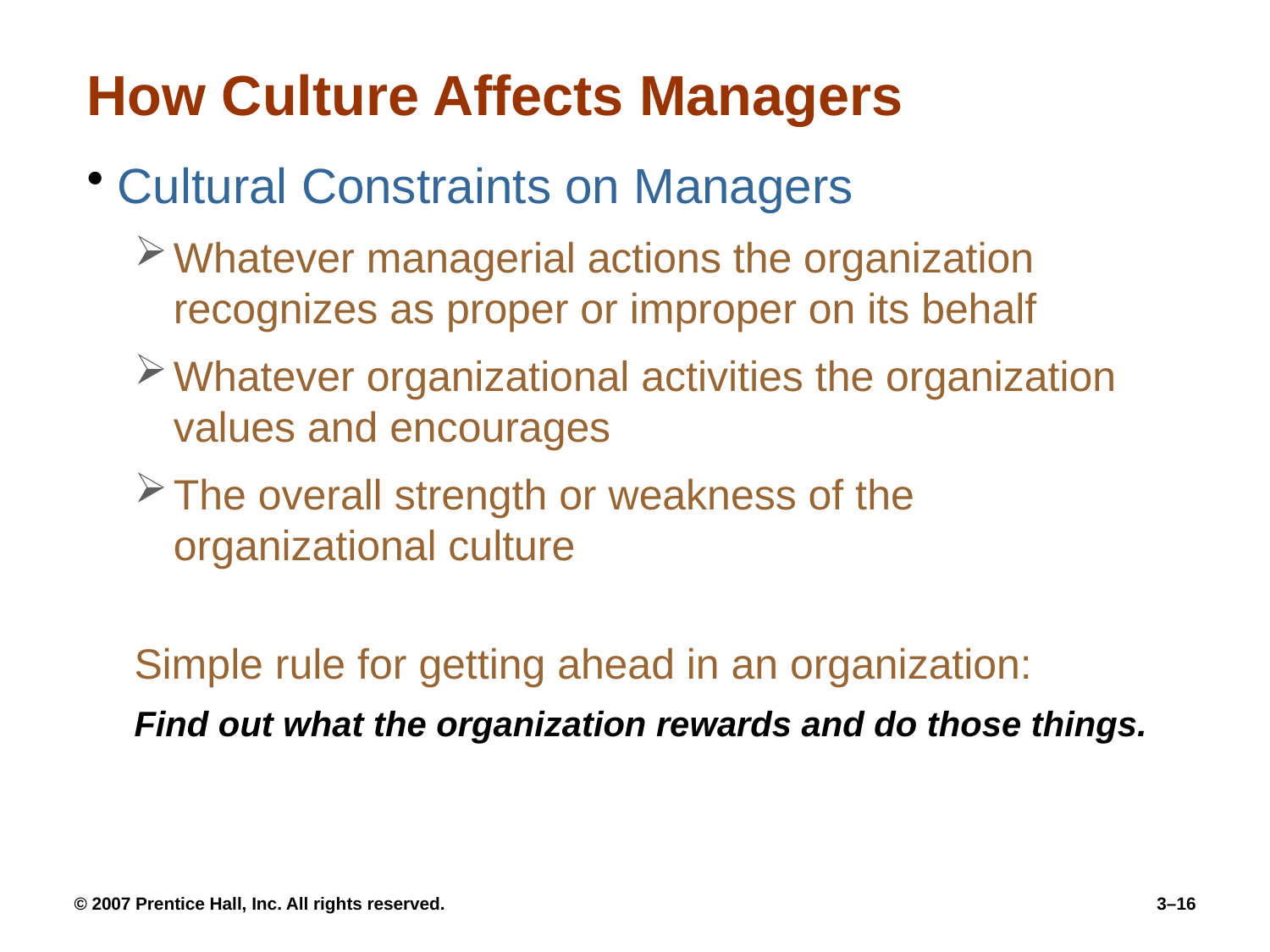

# How Culture Affects Managers
Cultural Constraints on Managers
Whatever managerial actions the organization recognizes as proper or improper on its behalf
Whatever organizational activities the organization values and encourages
The overall strength or weakness of the organizational culture
Simple rule for getting ahead in an organization:
Find out what the organization rewards and do those things.
© 2007 Prentice Hall, Inc. All rights reserved.
3–16